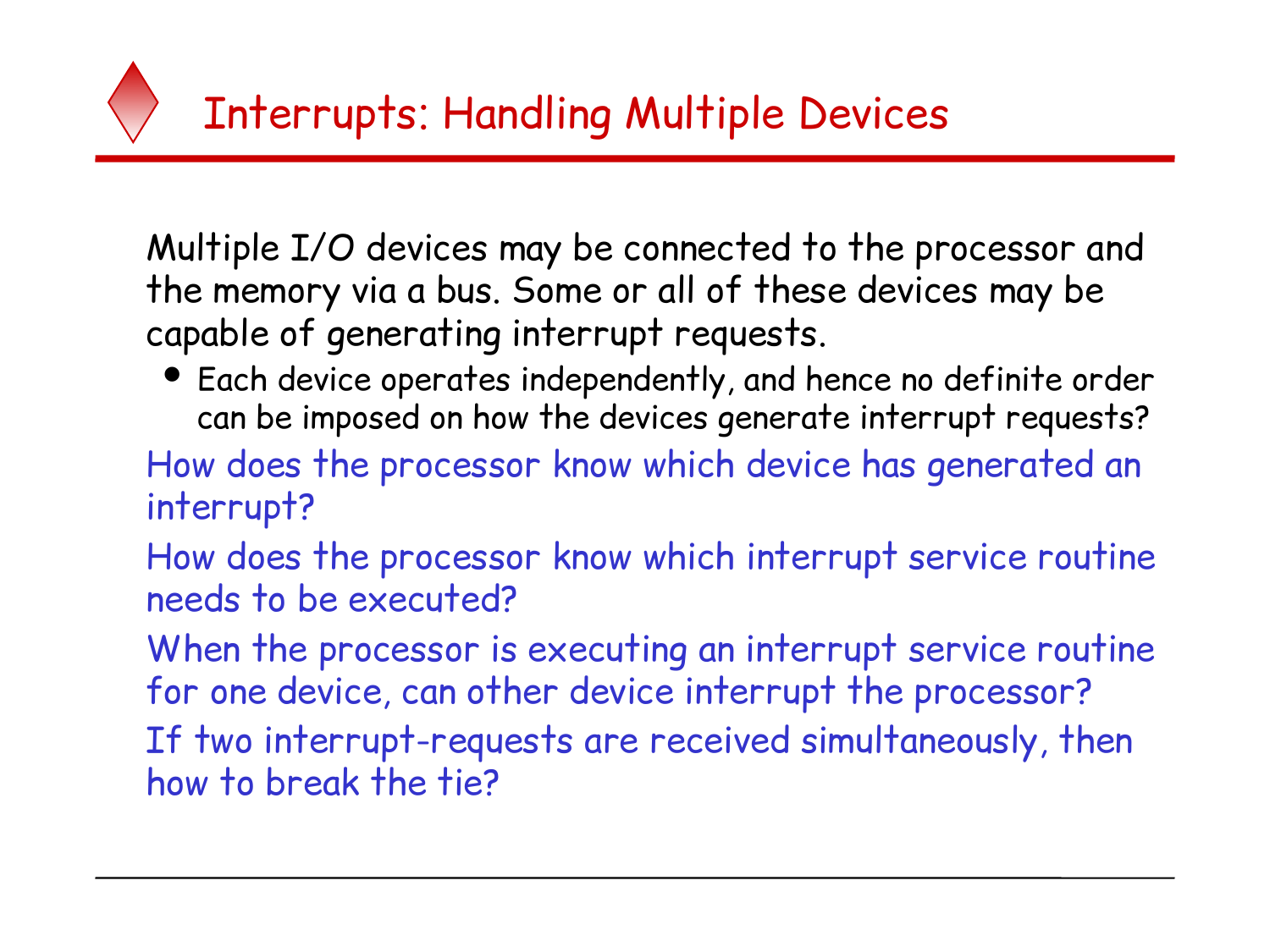

# Interrupts: Handling Multiple Devices
Multiple I/O devices may be connected to the processor and the memory via a bus. Some or all of these devices may be capable of generating interrupt requests.
Each device operates independently, and hence no definite order can be imposed on how the devices generate interrupt requests?
How does the processor know which device has generated an interrupt?
How does the processor know which interrupt service routine needs to be executed?
When the processor is executing an interrupt service routine for one device, can other device interrupt the processor?
If two interrupt-requests are received simultaneously, then how to break the tie?